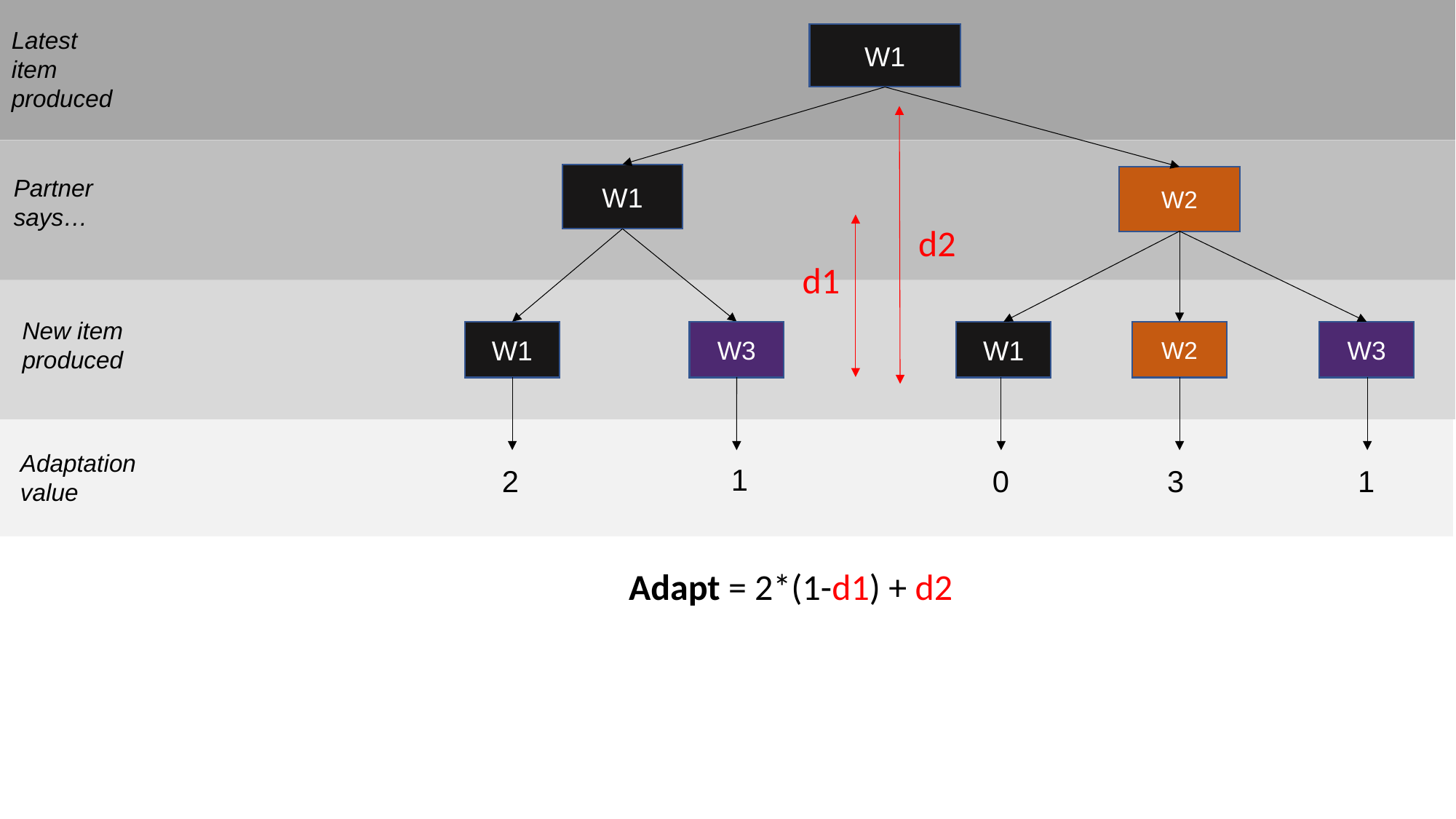

Latest item produced
W1

W1
W2
Partner
says…
d2
d1

New item produced
W1
W3
W1
W2
W3

Adaptation value
1
2
0
3
1

Adapt = 2*(1-d1) + d2